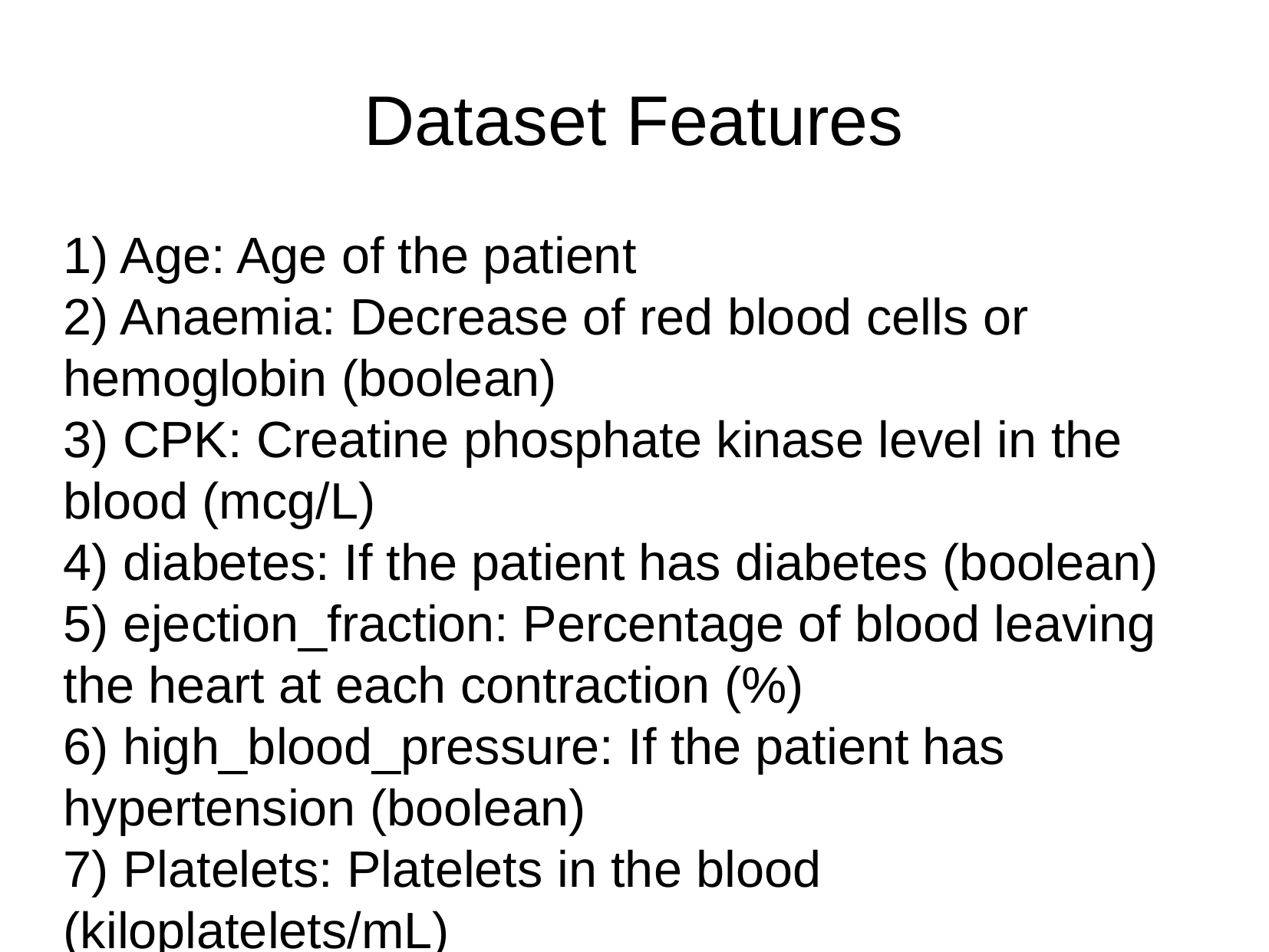

Dataset Features
1) Age: Age of the patient
2) Anaemia: Decrease of red blood cells or hemoglobin (boolean)
3) CPK: Creatine phosphate kinase level in the blood (mcg/L)
4) diabetes: If the patient has diabetes (boolean)
5) ejection_fraction: Percentage of blood leaving the heart at each contraction (%)
6) high_blood_pressure: If the patient has hypertension (boolean)
7) Platelets: Platelets in the blood (kiloplatelets/mL)
8) Creatinine: Level of serum creatinine in the blood (mg/dL)
9) Sodium: Level of serum sodium in the blood (mEq/L)
10) Sex: Woman or man (binary)
11) Time: Follow up period (days)
12) Event: Whether the patient survived or not (binary)
13) Smoking: If the person smokes (binary)